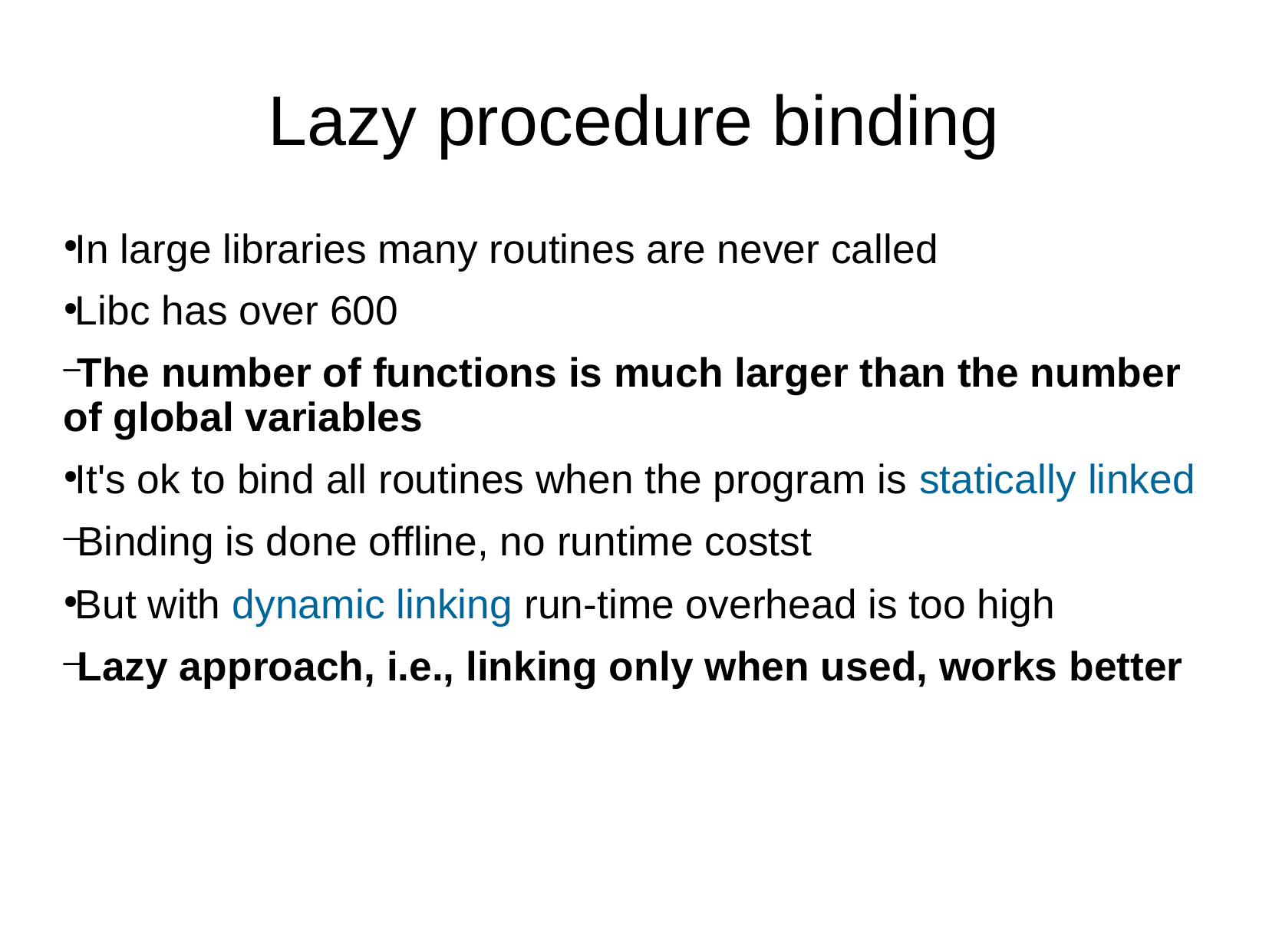

Lazy procedure binding
In large libraries many routines are never called
Libc has over 600
The number of functions is much larger than the number of global variables
It's ok to bind all routines when the program is statically linked
Binding is done offline, no runtime costst
But with dynamic linking run-time overhead is too high
Lazy approach, i.e., linking only when used, works better